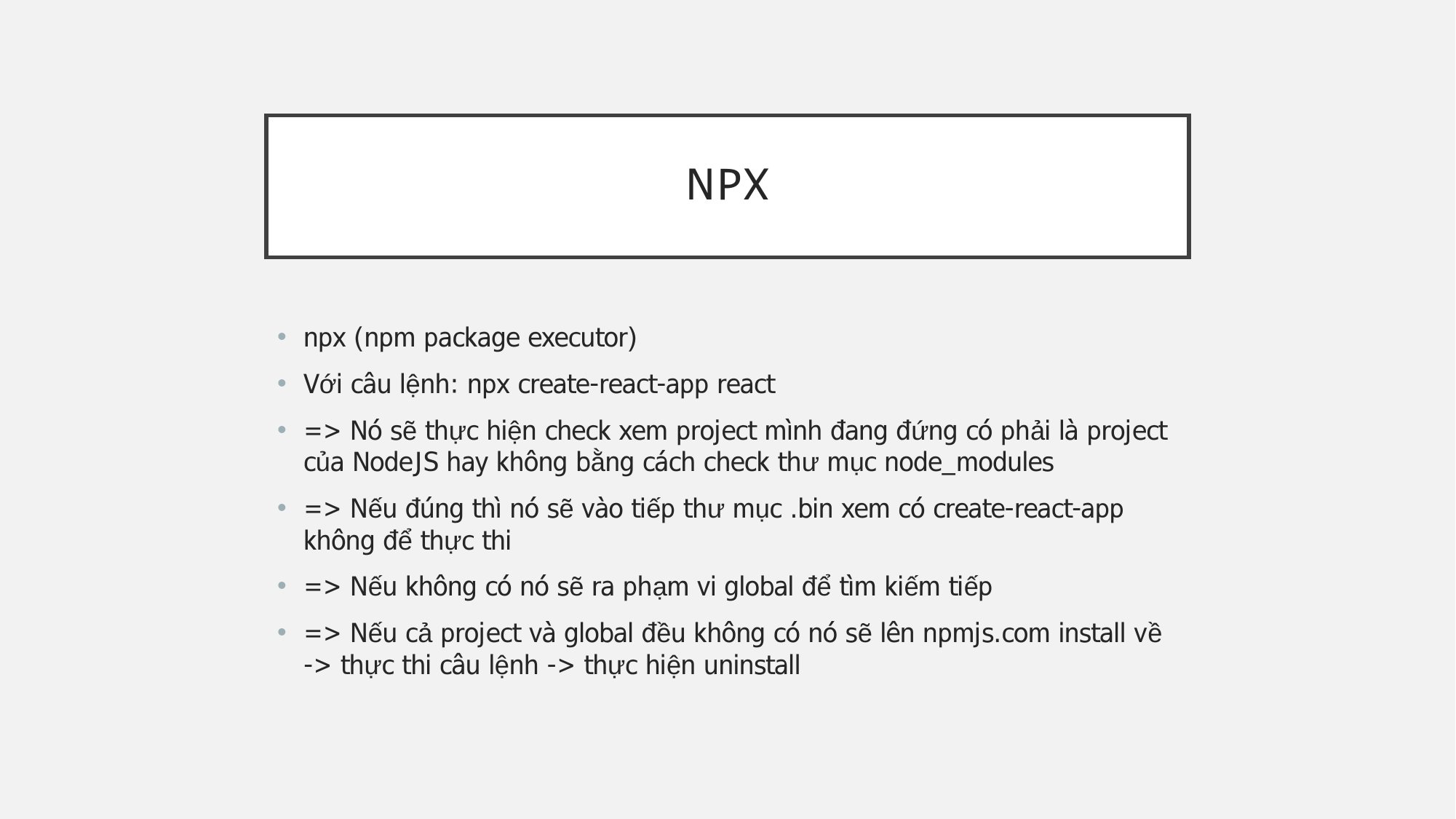

# npx
npx (npm package executor)
Với câu lệnh: npx create-react-app react
=> Nó sẽ thực hiện check xem project mình đang đứng có phải là project của NodeJS hay không bằng cách check thư mục node_modules
=> Nếu đúng thì nó sẽ vào tiếp thư mục .bin xem có create-react-app không để thực thi
=> Nếu không có nó sẽ ra phạm vi global để tìm kiếm tiếp
=> Nếu cả project và global đều không có nó sẽ lên npmjs.com install về -> thực thi câu lệnh -> thực hiện uninstall